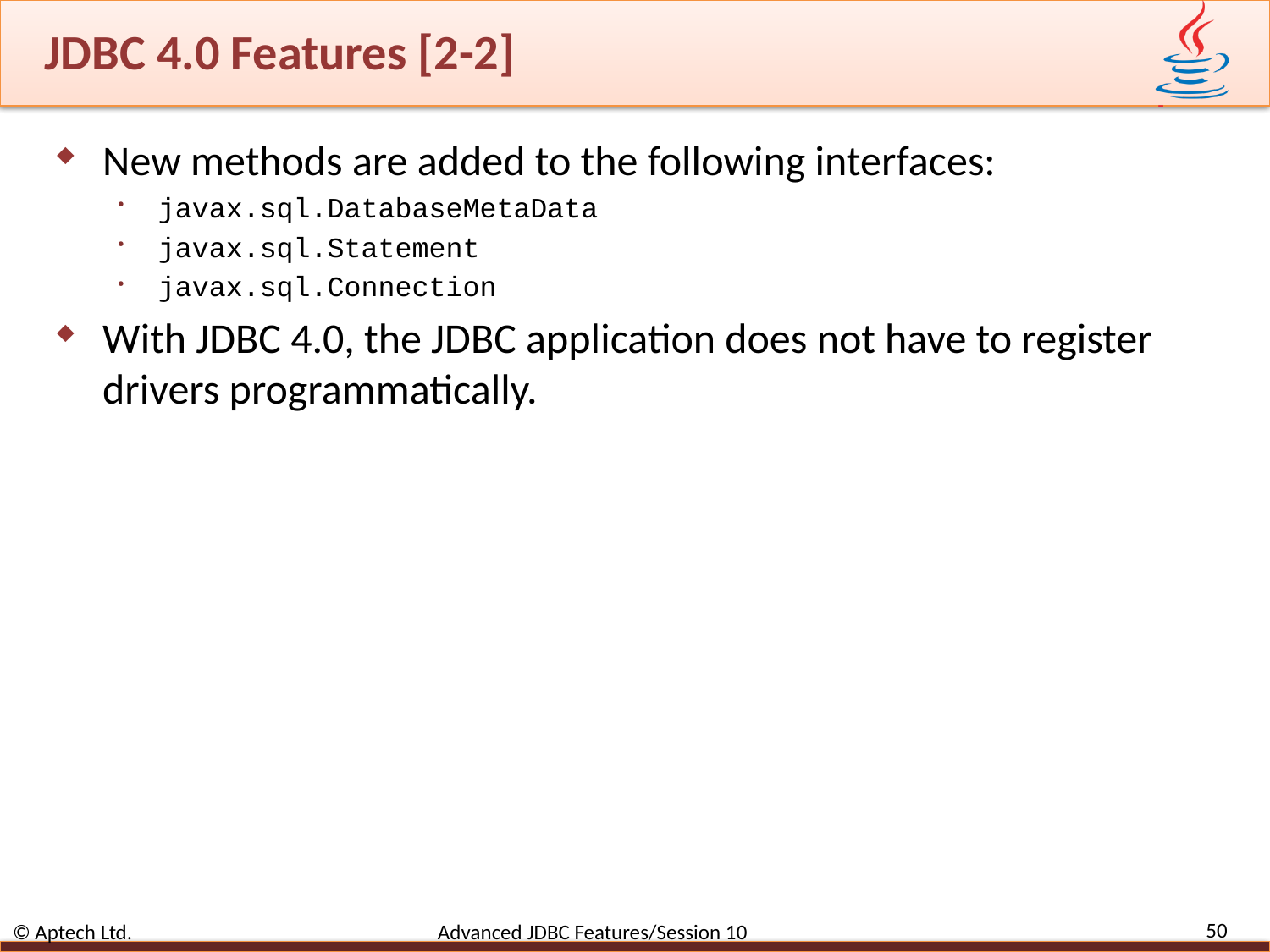

# JDBC 4.0 Features [2-2]
New methods are added to the following interfaces:
javax.sql.DatabaseMetaData
javax.sql.Statement
javax.sql.Connection
With JDBC 4.0, the JDBC application does not have to register drivers programmatically.
50
© Aptech Ltd.                                                               Advanced JDBC Features/Session 10